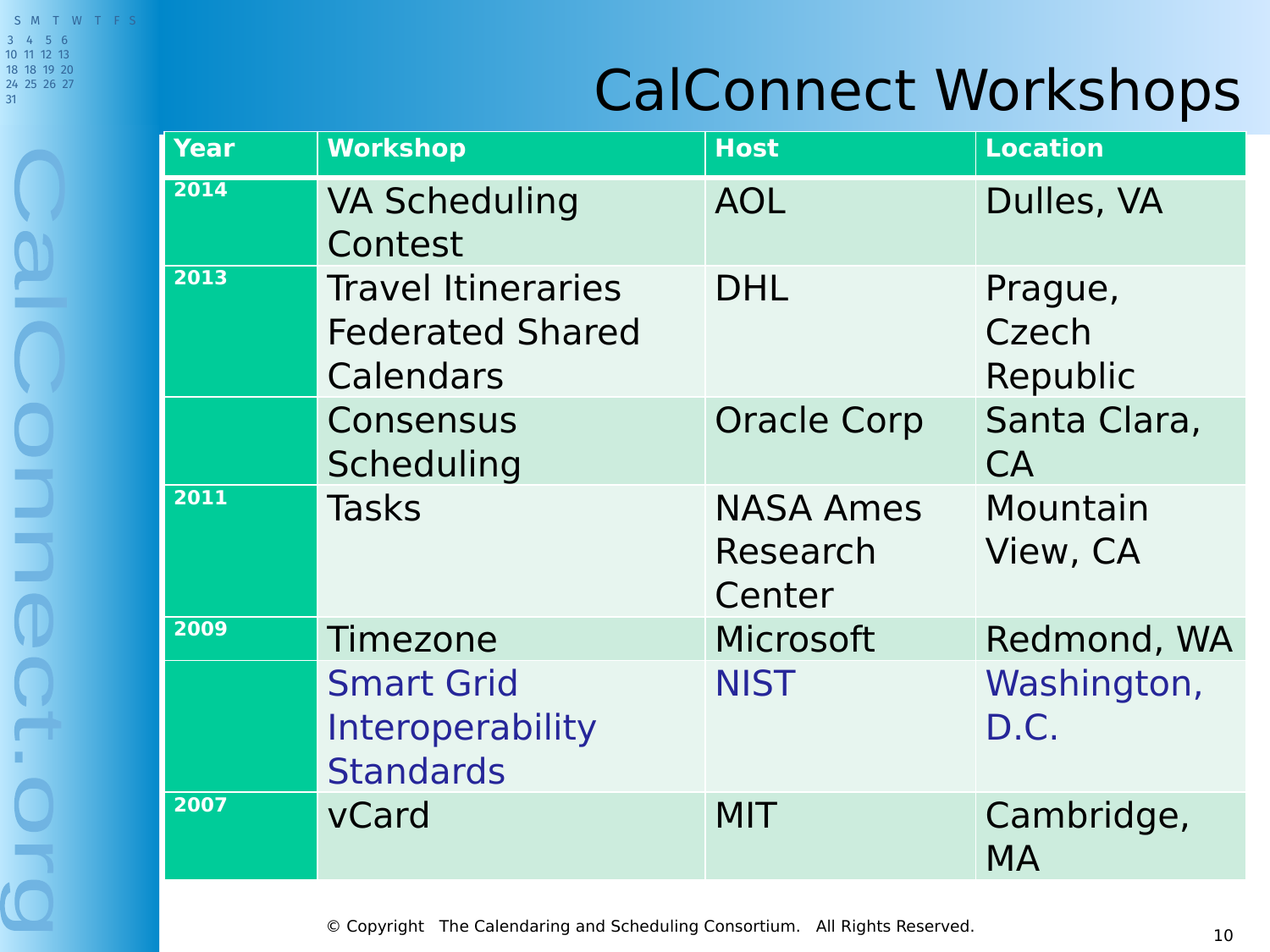

# CalConnect Workshops
| Year | Workshop | Host | Location |
| --- | --- | --- | --- |
| 2014 | VA Scheduling Contest | AOL | Dulles, VA |
| 2013 | Travel Itineraries Federated Shared Calendars | DHL | Prague, Czech Republic |
|  | Consensus Scheduling | Oracle Corp | Santa Clara, CA |
| 2011 | Tasks | NASA Ames Research Center | Mountain View, CA |
| 2009 | Timezone | Microsoft | Redmond, WA |
|  | Smart Grid Interoperability Standards | NIST | Washington, D.C. |
| 2007 | vCard | MIT | Cambridge, MA |
© Copyright   The Calendaring and Scheduling Consortium.   All Rights Reserved.
10